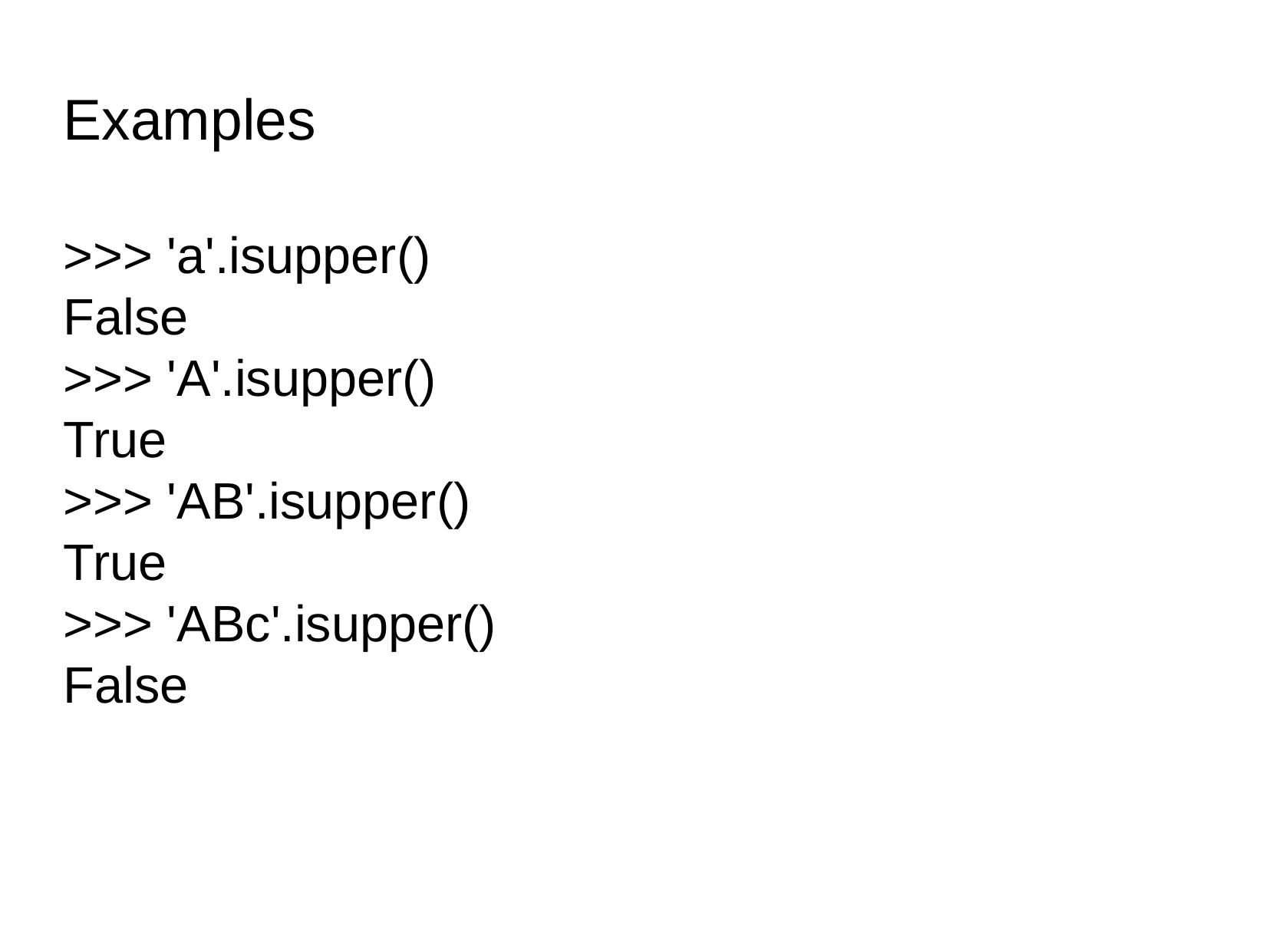

# Examples
>>> 'a'.isupper()
False
>>> 'A'.isupper()
True
>>> 'AB'.isupper()
True
>>> 'ABc'.isupper()
False